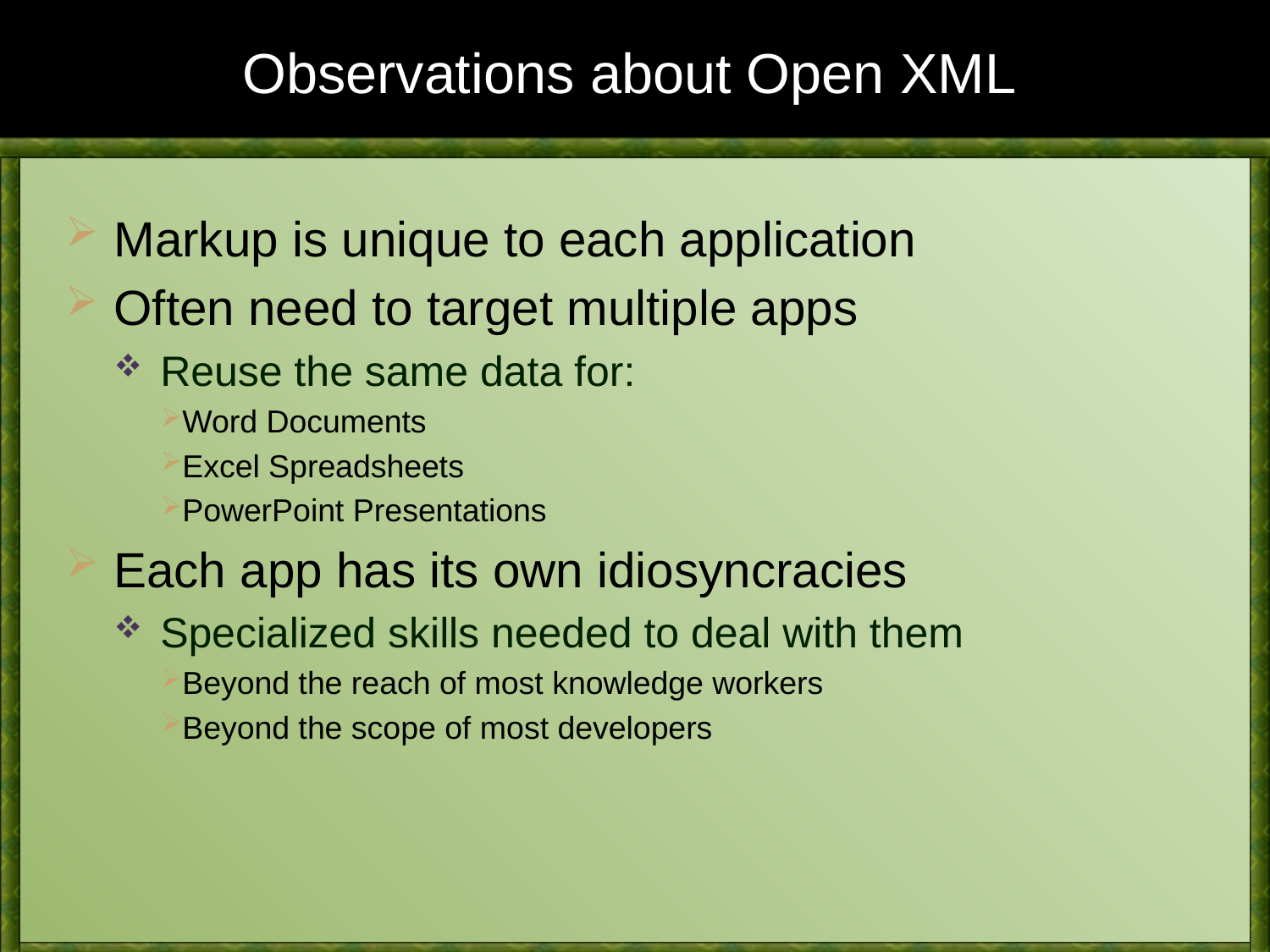

# Observations about Open XML
Markup is unique to each application
Often need to target multiple apps
Reuse the same data for:
Word Documents
Excel Spreadsheets
PowerPoint Presentations
Each app has its own idiosyncracies
Specialized skills needed to deal with them
Beyond the reach of most knowledge workers
Beyond the scope of most developers